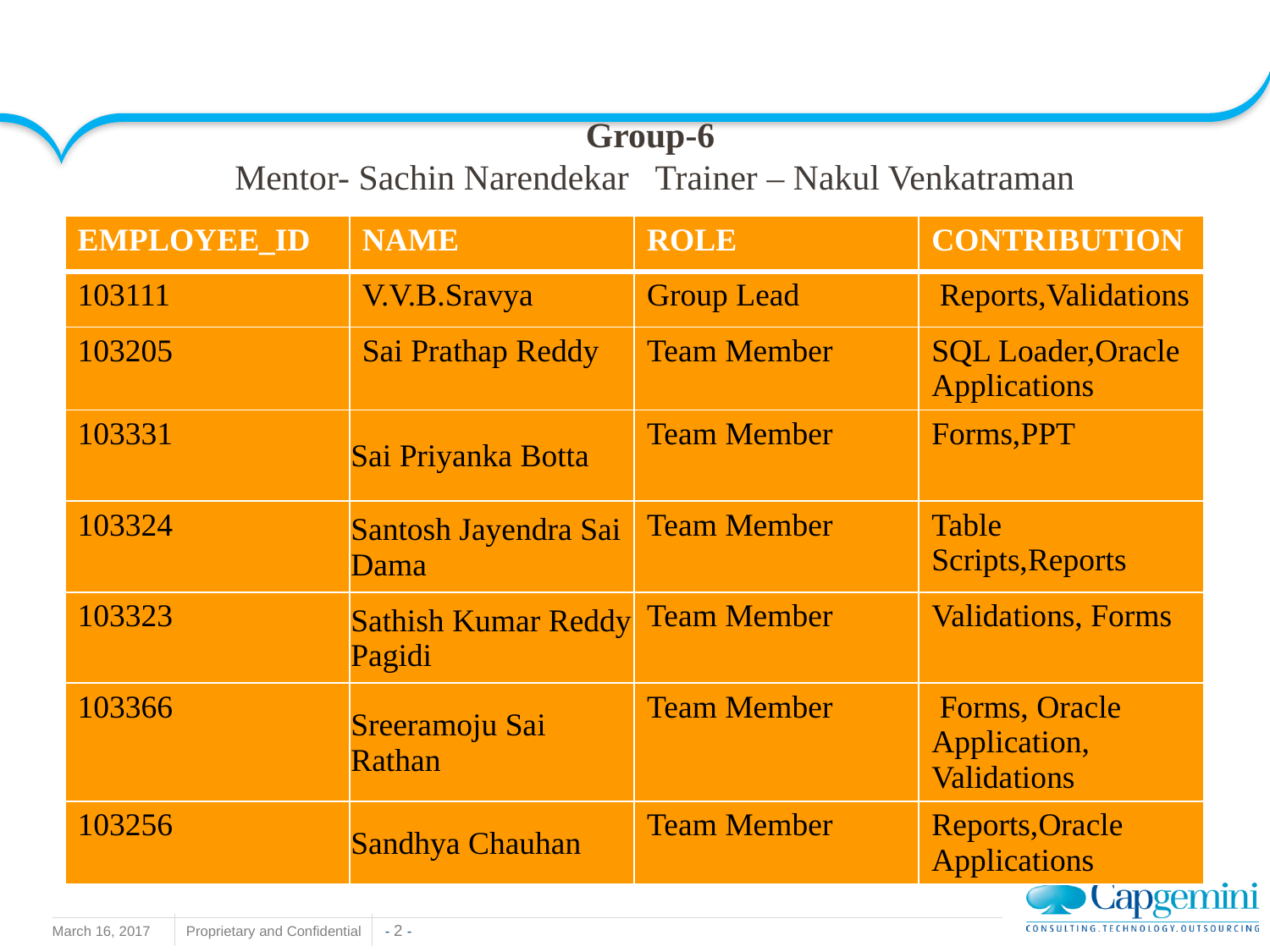

Group-6
Mentor- Sachin Narendekar   Trainer – Nakul Venkatraman
| EMPLOYEE\_ID | NAME | ROLE | CONTRIBUTION |
| --- | --- | --- | --- |
| 103111 | V.V.B.Sravya | Group Lead | Reports,Validations |
| 103205 | Sai Prathap Reddy | Team Member | SQL Loader,Oracle Applications |
| 103331 | Sai Priyanka Botta | Team Member | Forms,PPT |
| 103324 | Santosh Jayendra Sai Dama | Team Member | Table Scripts,Reports |
| 103323 | Sathish Kumar Reddy Pagidi | Team Member | Validations, Forms |
| 103366 | Sreeramoju Sai Rathan | Team Member | Forms, Oracle Application, Validations |
| 103256 | Sandhya Chauhan | Team Member | Reports,Oracle Applications |